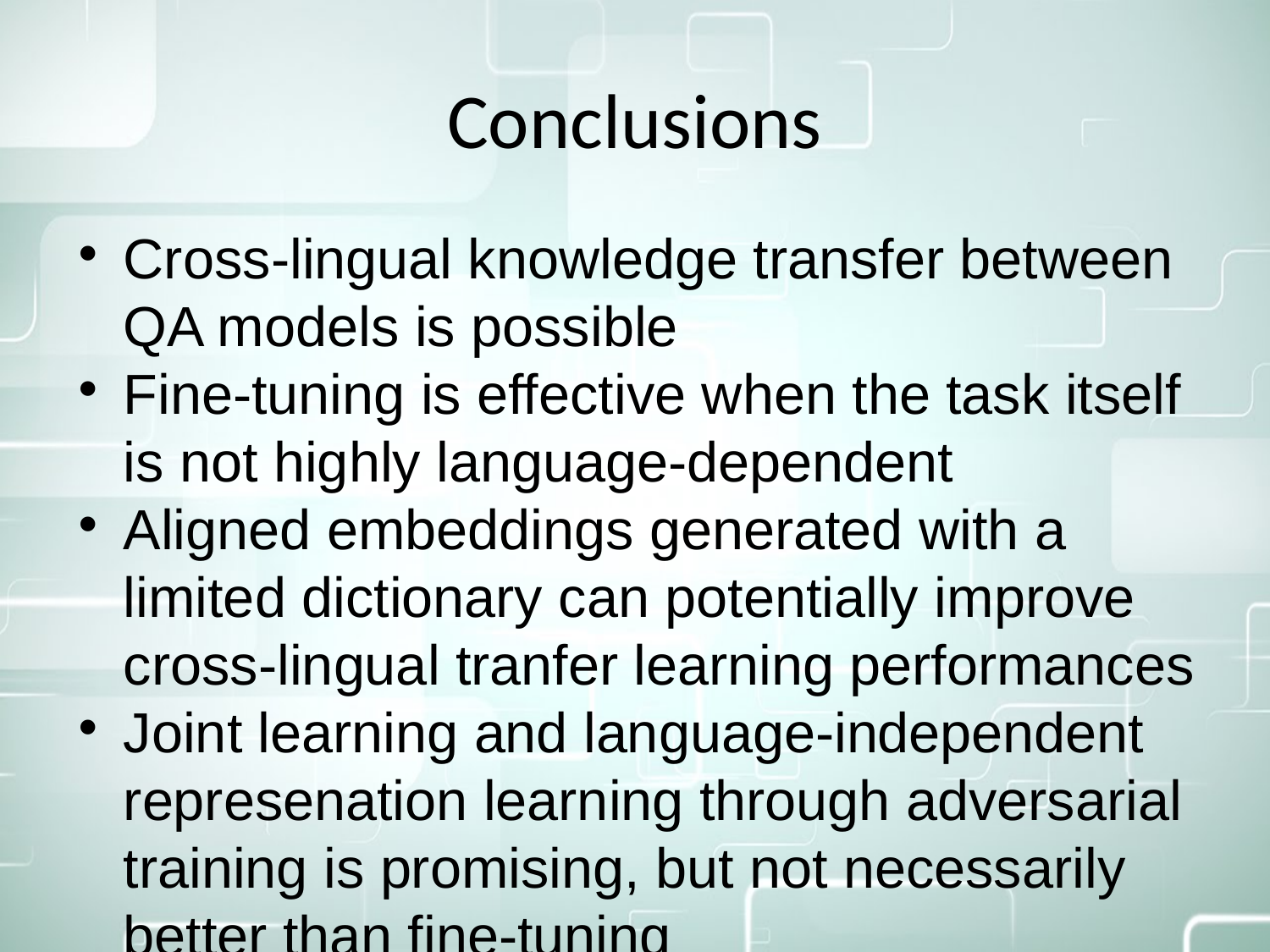

Conclusions

Cross-lingual knowledge transfer between QA models is possible
Fine-tuning is effective when the task itself is not highly language-dependent
Aligned embeddings generated with a limited dictionary can potentially improve cross-lingual tranfer learning performances
Joint learning and language-independent represenation learning through adversarial training is promising, but not necessarily better than fine-tuning